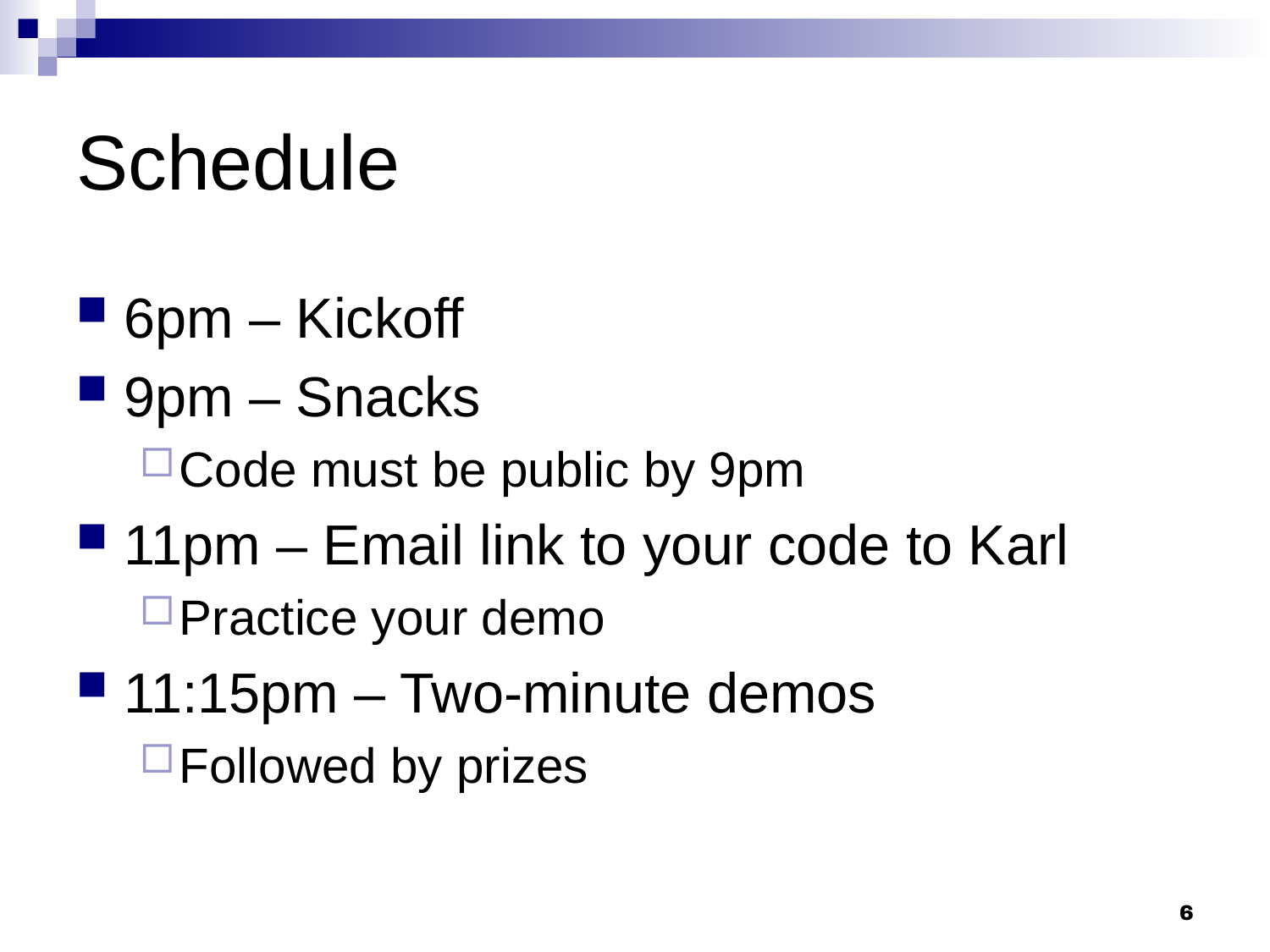

# Schedule
6pm – Kickoff
9pm – Snacks
Code must be public by 9pm
11pm – Email link to your code to Karl
Practice your demo
11:15pm – Two-minute demos
Followed by prizes
6